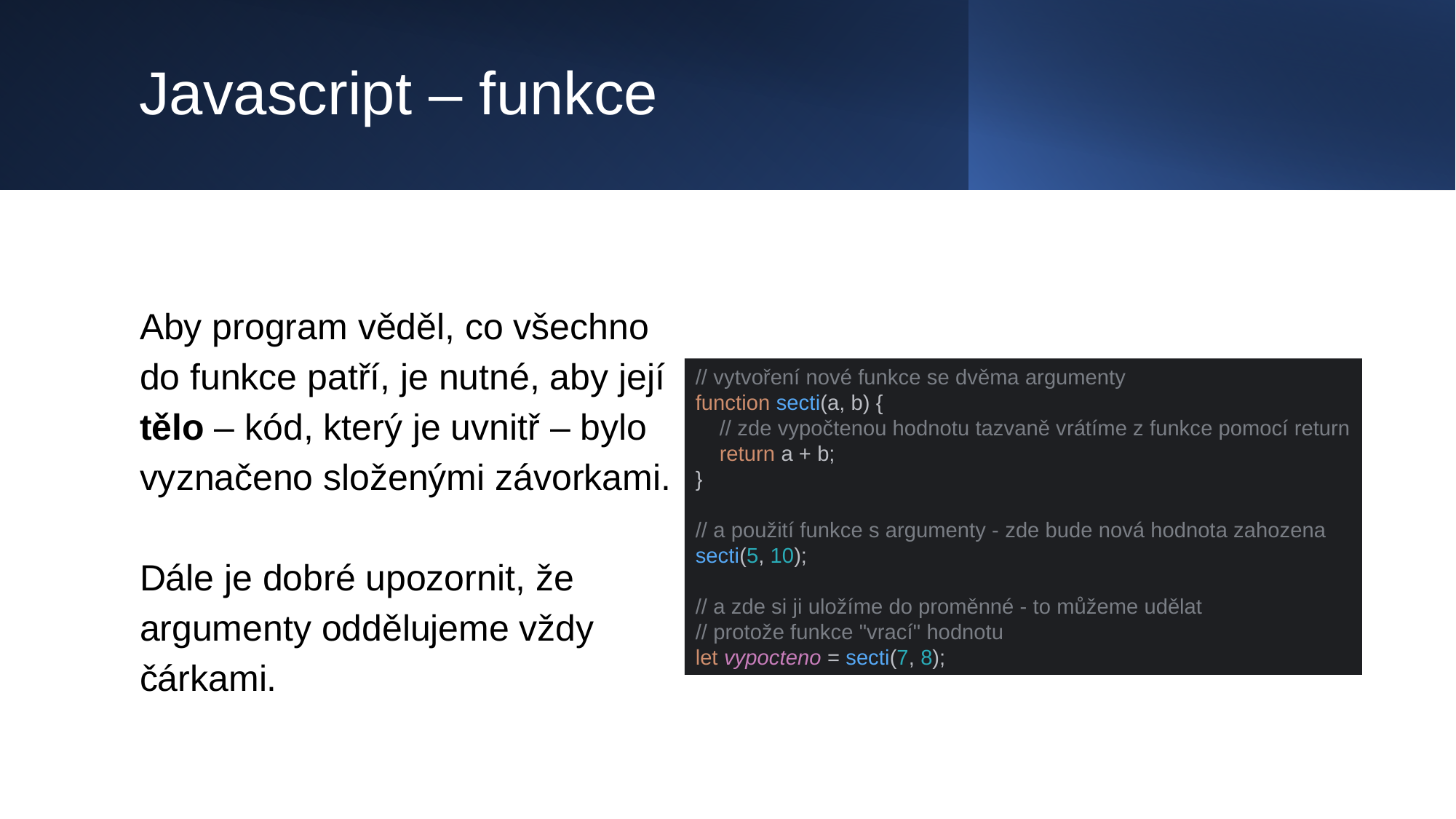

# Javascript – funkce
Aby program věděl, co všechno do funkce patří, je nutné, aby její tělo – kód, který je uvnitř – bylo vyznačeno složenými závorkami.

Dále je dobré upozornit, že argumenty oddělujeme vždy čárkami.
// vytvoření nové funkce se dvěma argumenty
function secti(a, b) {
    // zde vypočtenou hodnotu tazvaně vrátíme z funkce pomocí return
    return a + b;
}
// a použití funkce s argumenty - zde bude nová hodnota zahozena
secti(5, 10);
// a zde si ji uložíme do proměnné - to můžeme udělat
// protože funkce "vrací" hodnotu
let vypocteno = secti(7, 8);